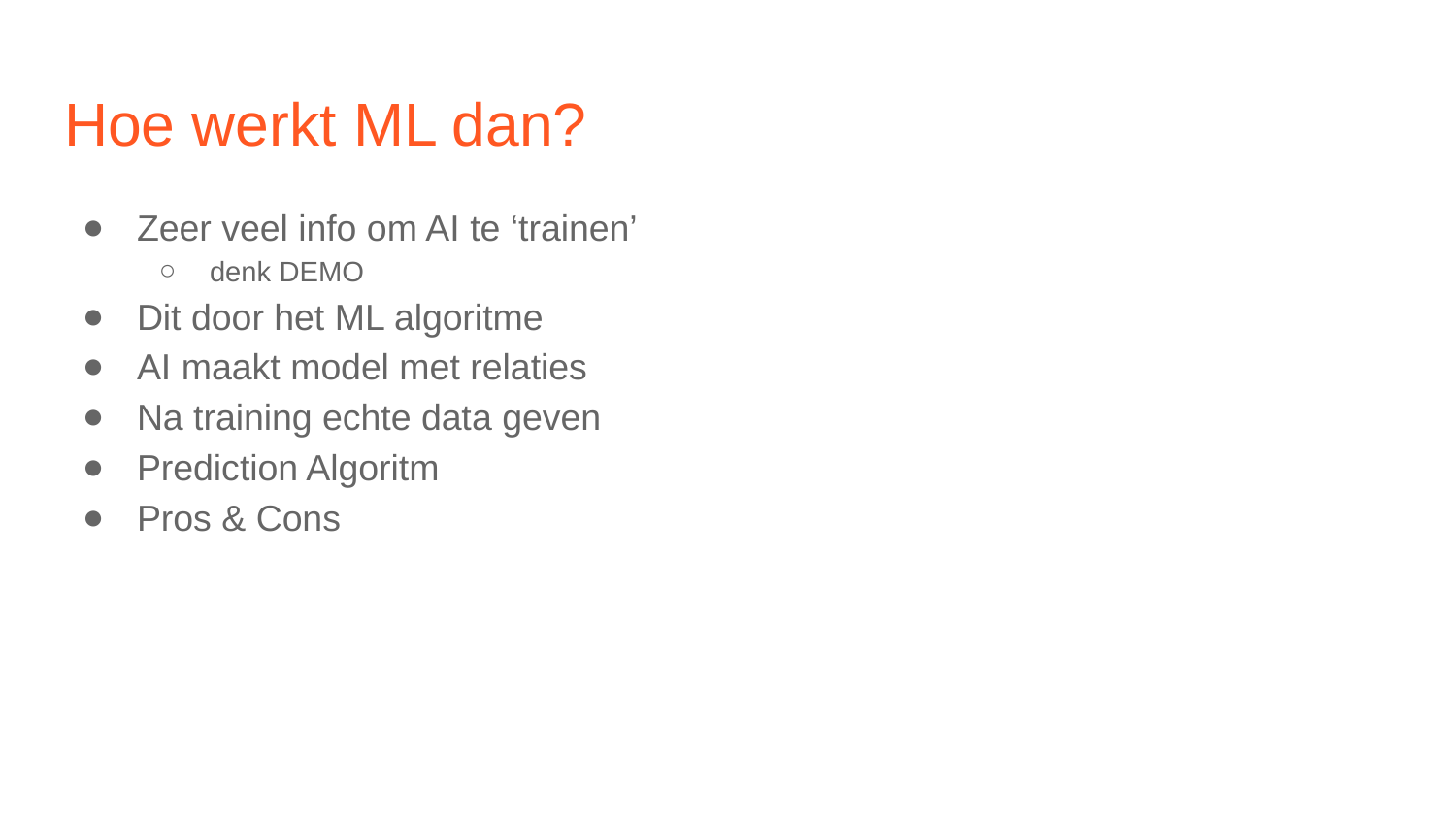

# Hoe werkt ML dan?
Zeer veel info om AI te ‘trainen’
denk DEMO
Dit door het ML algoritme
AI maakt model met relaties
Na training echte data geven
Prediction Algoritm
Pros & Cons